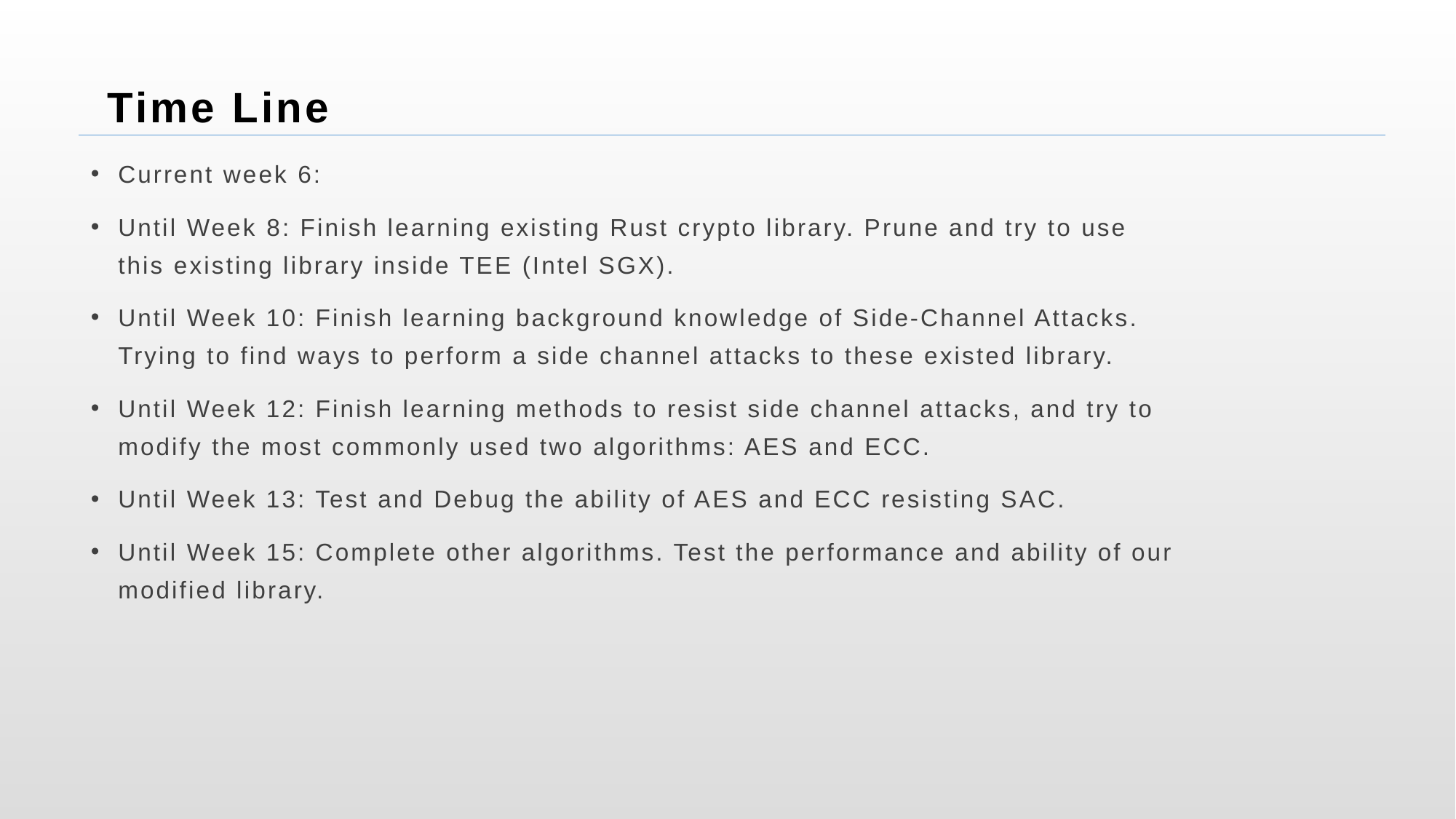

Time Line
Current week 6:
Until Week 8: Finish learning existing Rust crypto library. Prune and try to use this existing library inside TEE (Intel SGX).
Until Week 10: Finish learning background knowledge of Side-Channel Attacks. Trying to find ways to perform a side channel attacks to these existed library.
Until Week 12: Finish learning methods to resist side channel attacks, and try to modify the most commonly used two algorithms: AES and ECC.
Until Week 13: Test and Debug the ability of AES and ECC resisting SAC.
Until Week 15: Complete other algorithms. Test the performance and ability of our modified library.